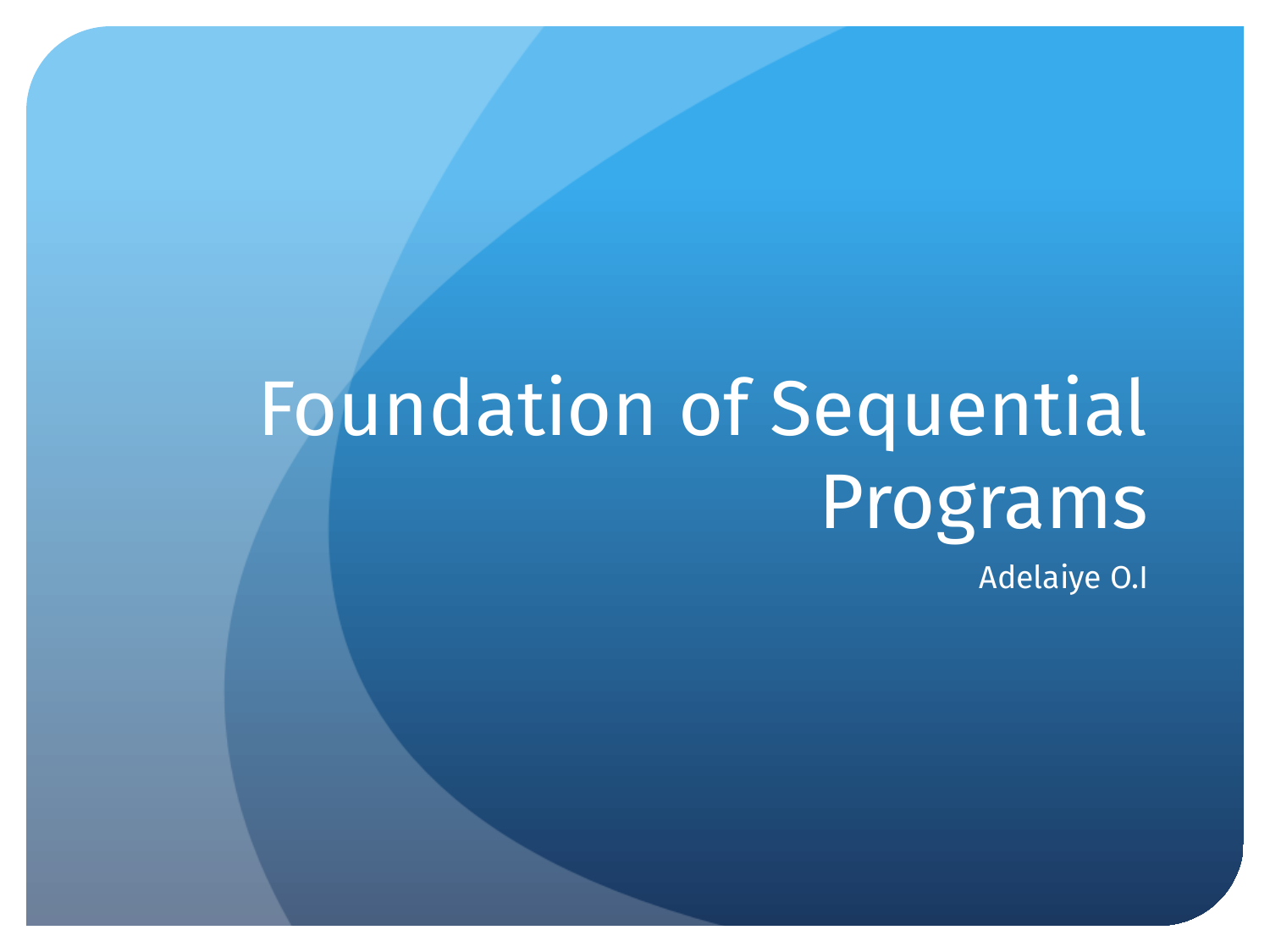

# Foundation of Sequential Programs
Adelaiye O.I